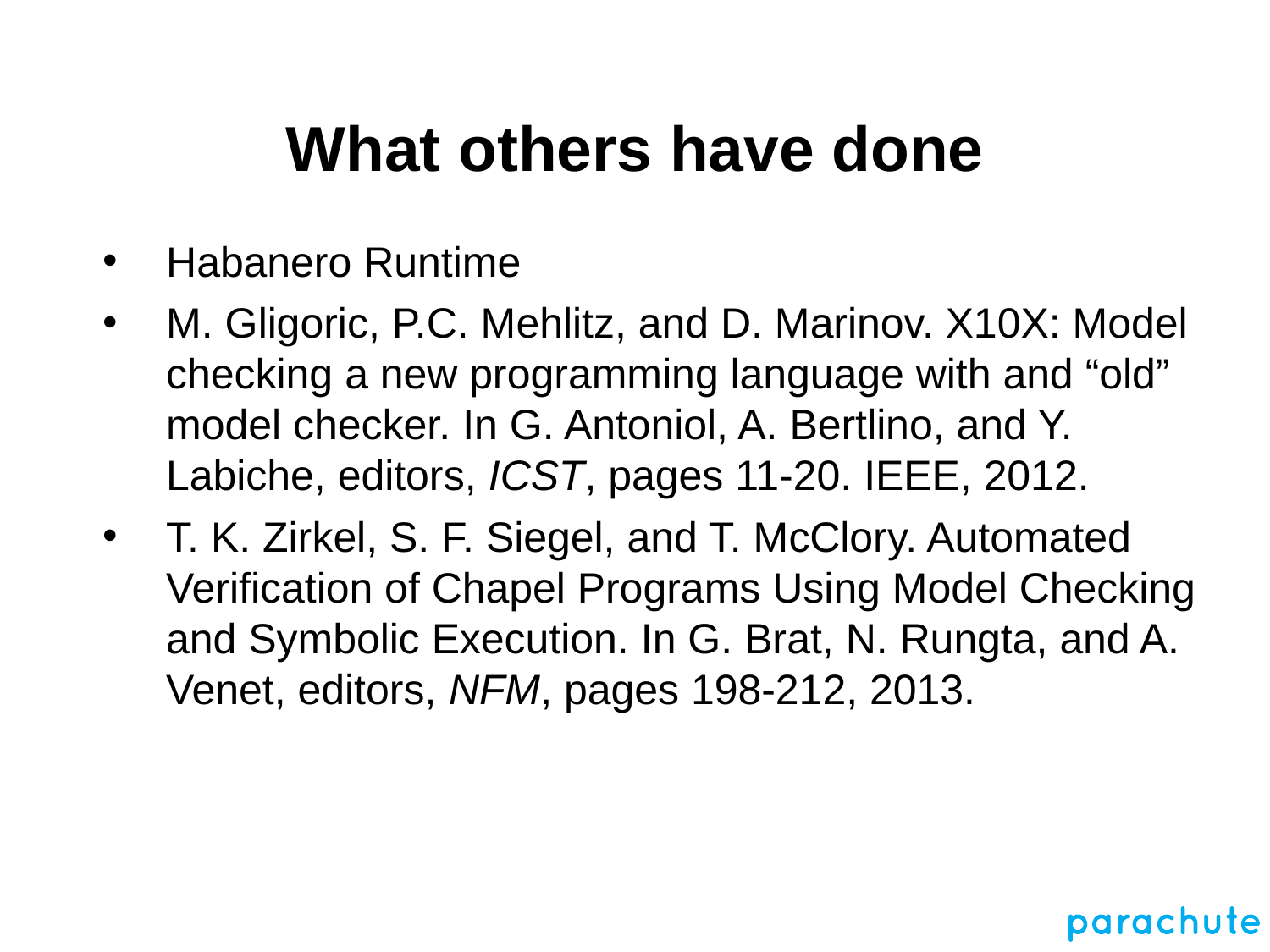

# What others have done
Habanero Runtime
M. Gligoric, P.C. Mehlitz, and D. Marinov. X10X: Model checking a new programming language with and “old” model checker. In G. Antoniol, A. Bertlino, and Y. Labiche, editors, ICST, pages 11-20. IEEE, 2012.
T. K. Zirkel, S. F. Siegel, and T. McClory. Automated Verification of Chapel Programs Using Model Checking and Symbolic Execution. In G. Brat, N. Rungta, and A. Venet, editors, NFM, pages 198-212, 2013.